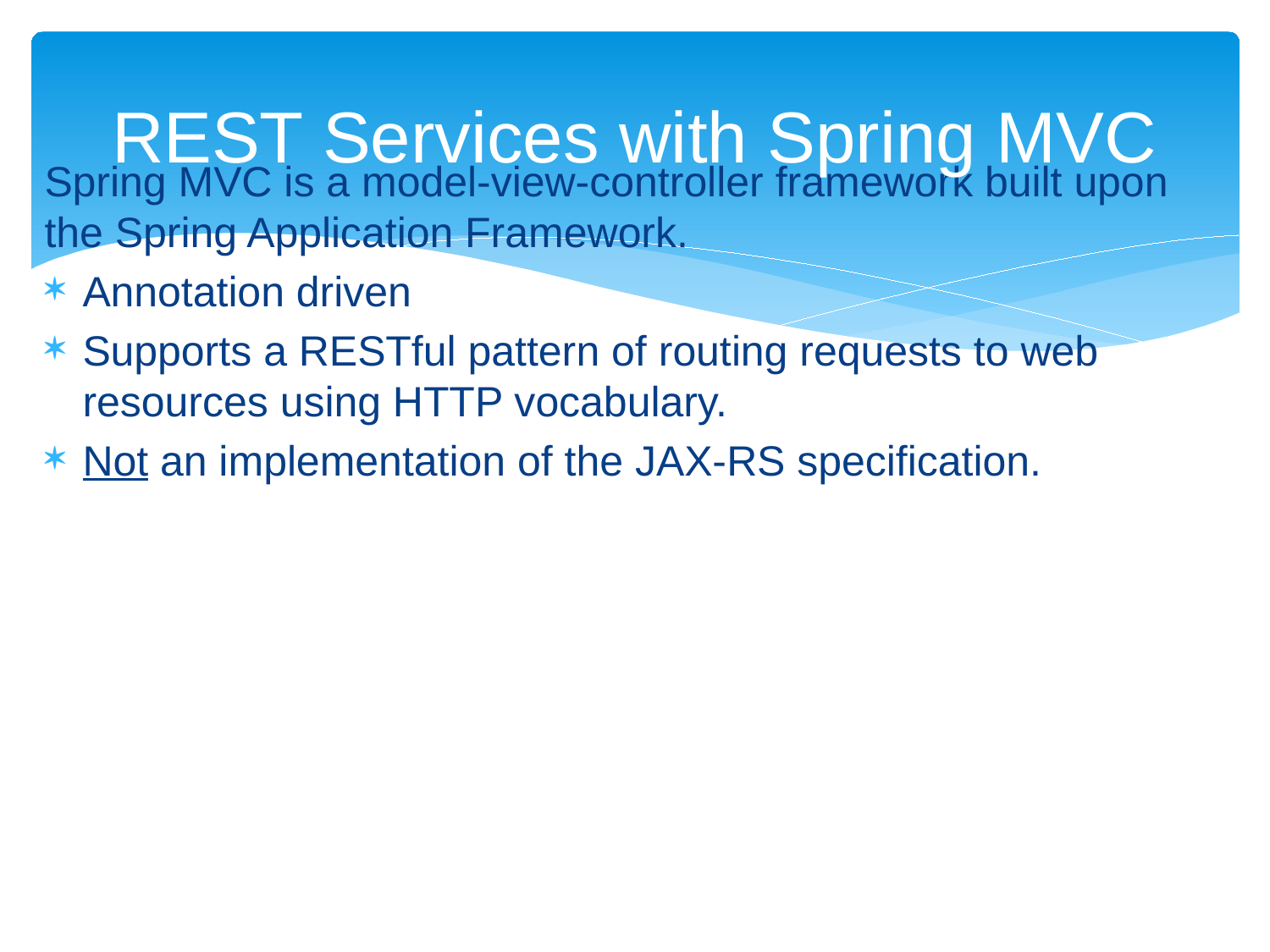

# REST Services with Spring MVC
Spring MVC is a model-view-controller framework built upon the Spring Application Framework.
Annotation driven
Supports a RESTful pattern of routing requests to web resources using HTTP vocabulary.
Not an implementation of the JAX-RS specification.